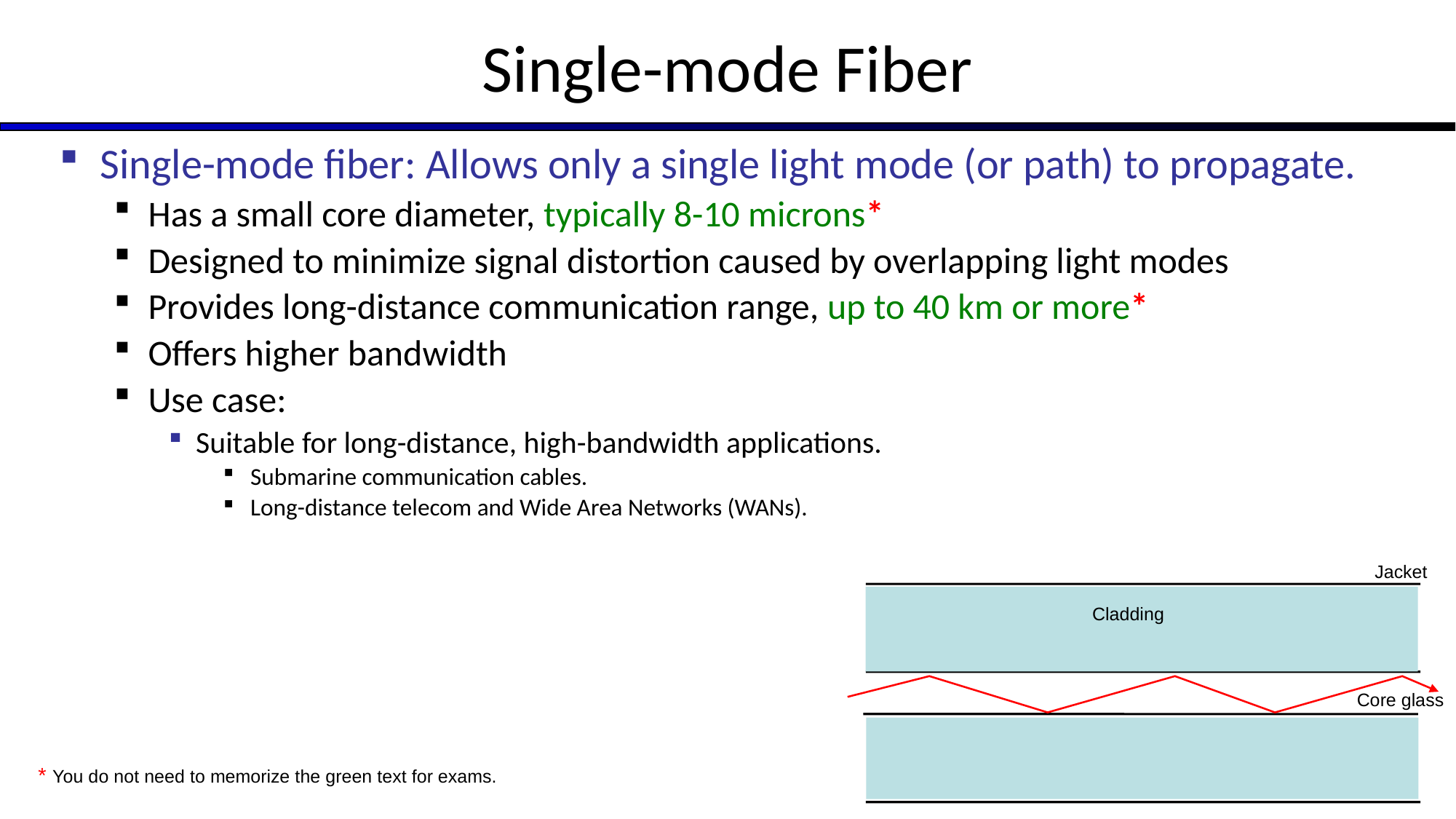

# Single-mode Fiber
Single-mode fiber: Allows only a single light mode (or path) to propagate.
Has a small core diameter, typically 8-10 microns*
Designed to minimize signal distortion caused by overlapping light modes
Provides long-distance communication range, up to 40 km or more*
Offers higher bandwidth
Use case:
Suitable for long-distance, high-bandwidth applications.
Submarine communication cables.
Long-distance telecom and Wide Area Networks (WANs).

Jacket

Cladding

Core glass

* You do not need to memorize the green text for exams.